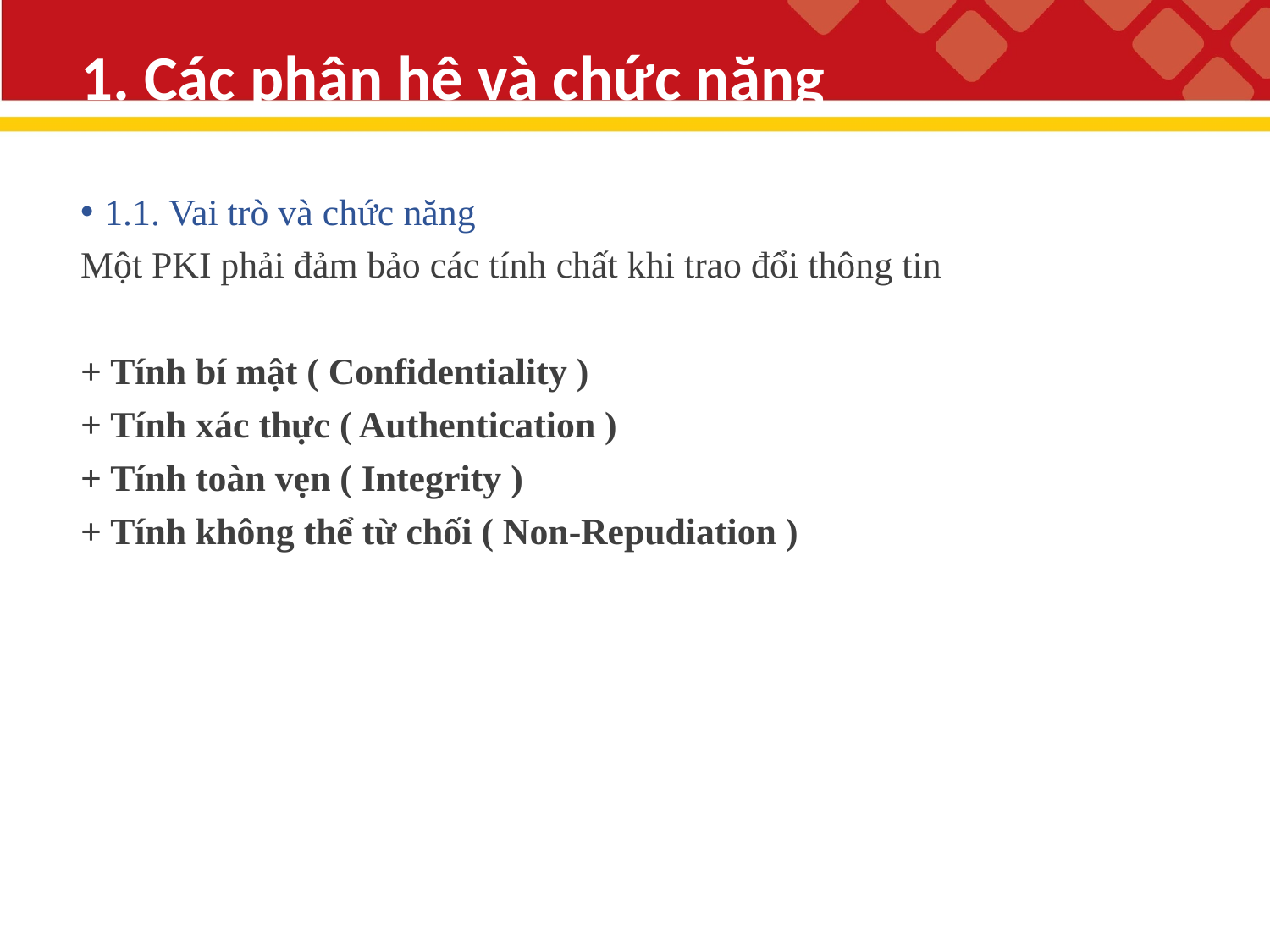

# 1. Các phân hệ và chức năng
1.1. Vai trò và chức năng
Một PKI phải đảm bảo các tính chất khi trao đổi thông tin

+ Tính bí mật ( Confidentiality )
+ Tính xác thực ( Authentication )
+ Tính toàn vẹn ( Integrity )
+ Tính không thể từ chối ( Non-Repudiation )